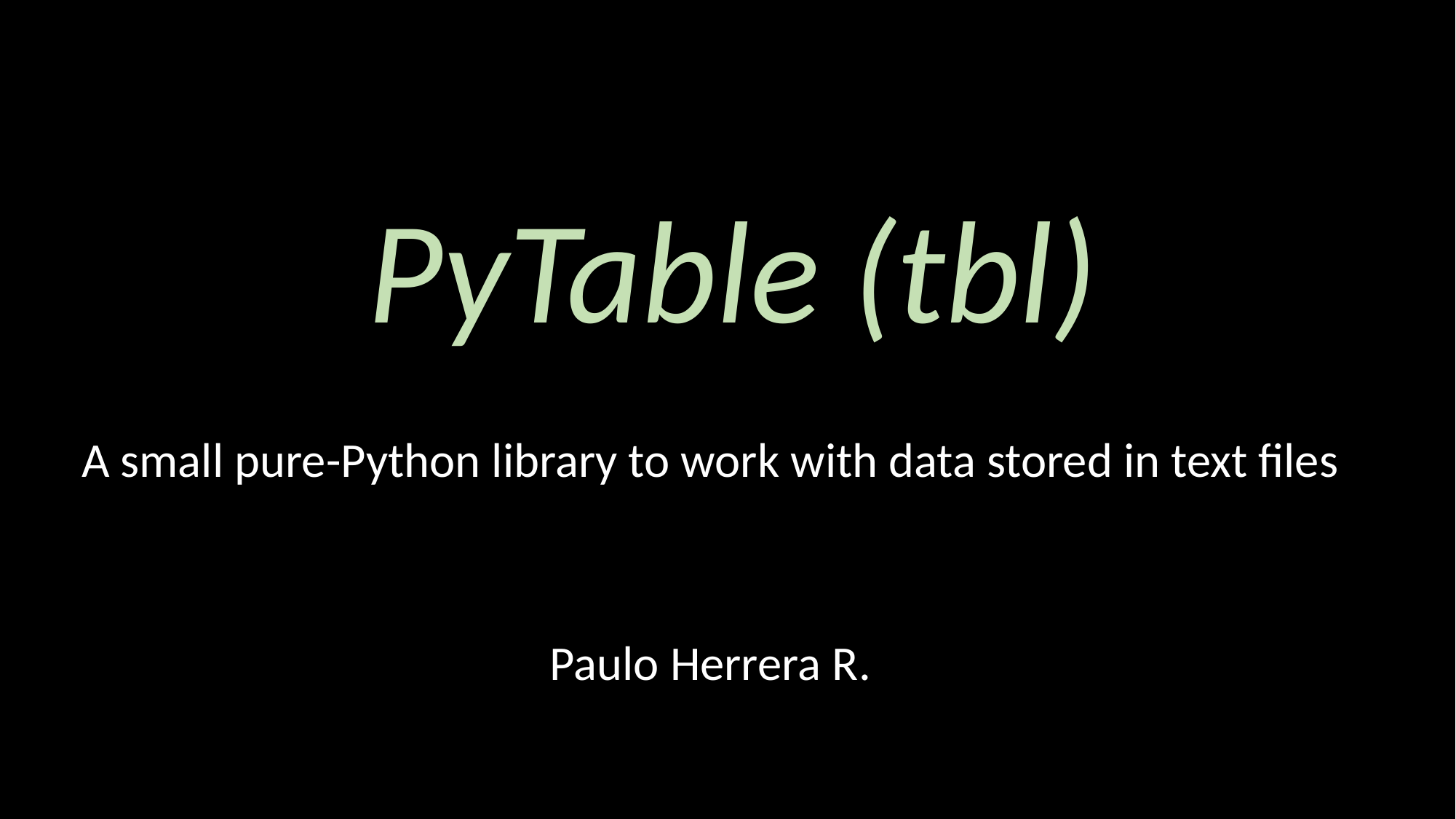

# PyTable (tbl)
A small pure-Python library to work with data stored in text files

Paulo Herrera R.